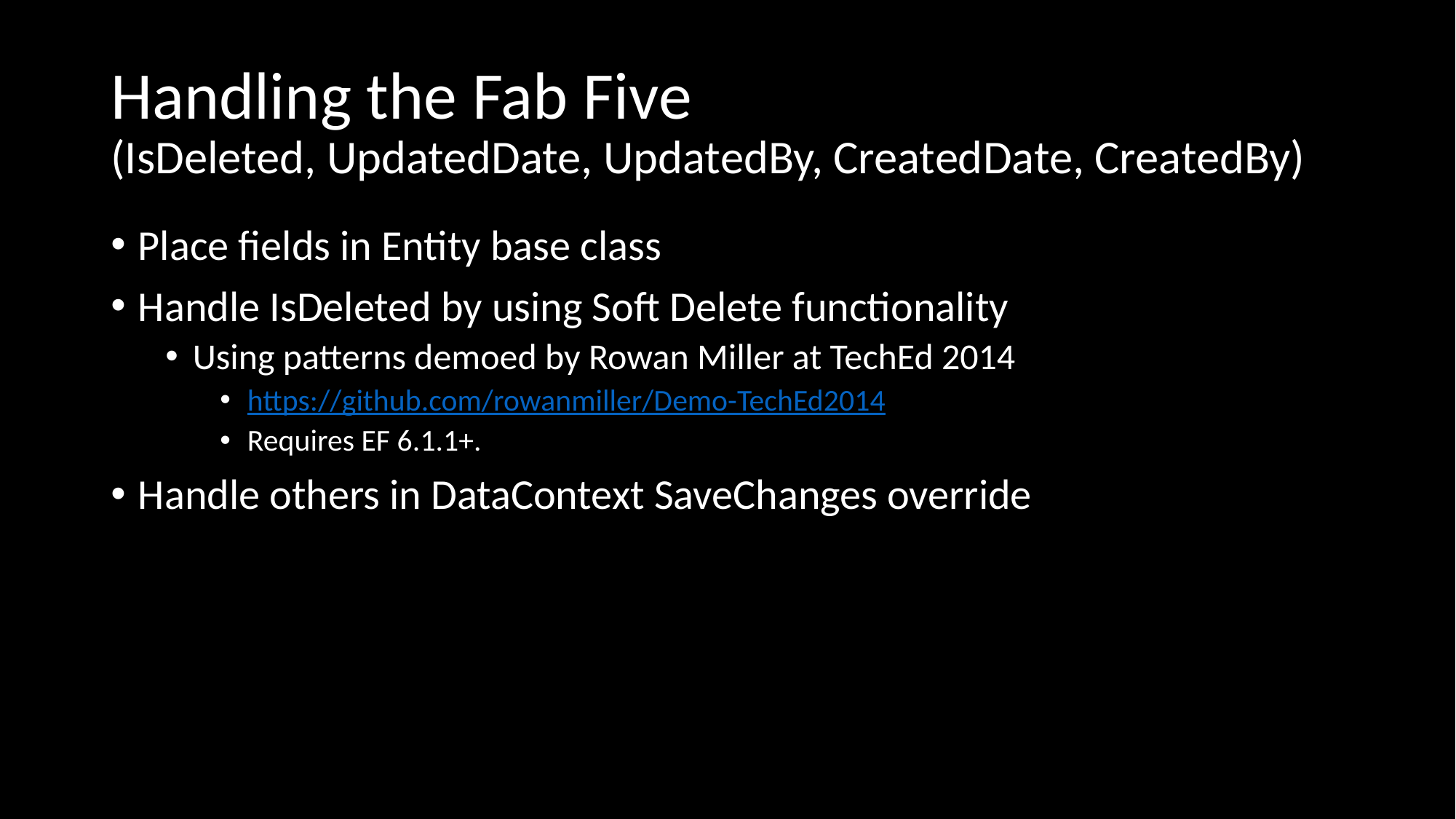

# Handling the Fab Five (IsDeleted, UpdatedDate, UpdatedBy, CreatedDate, CreatedBy)
Place fields in Entity base class
Handle IsDeleted by using Soft Delete functionality
Using patterns demoed by Rowan Miller at TechEd 2014
https://github.com/rowanmiller/Demo-TechEd2014
Requires EF 6.1.1+.
Handle others in DataContext SaveChanges override